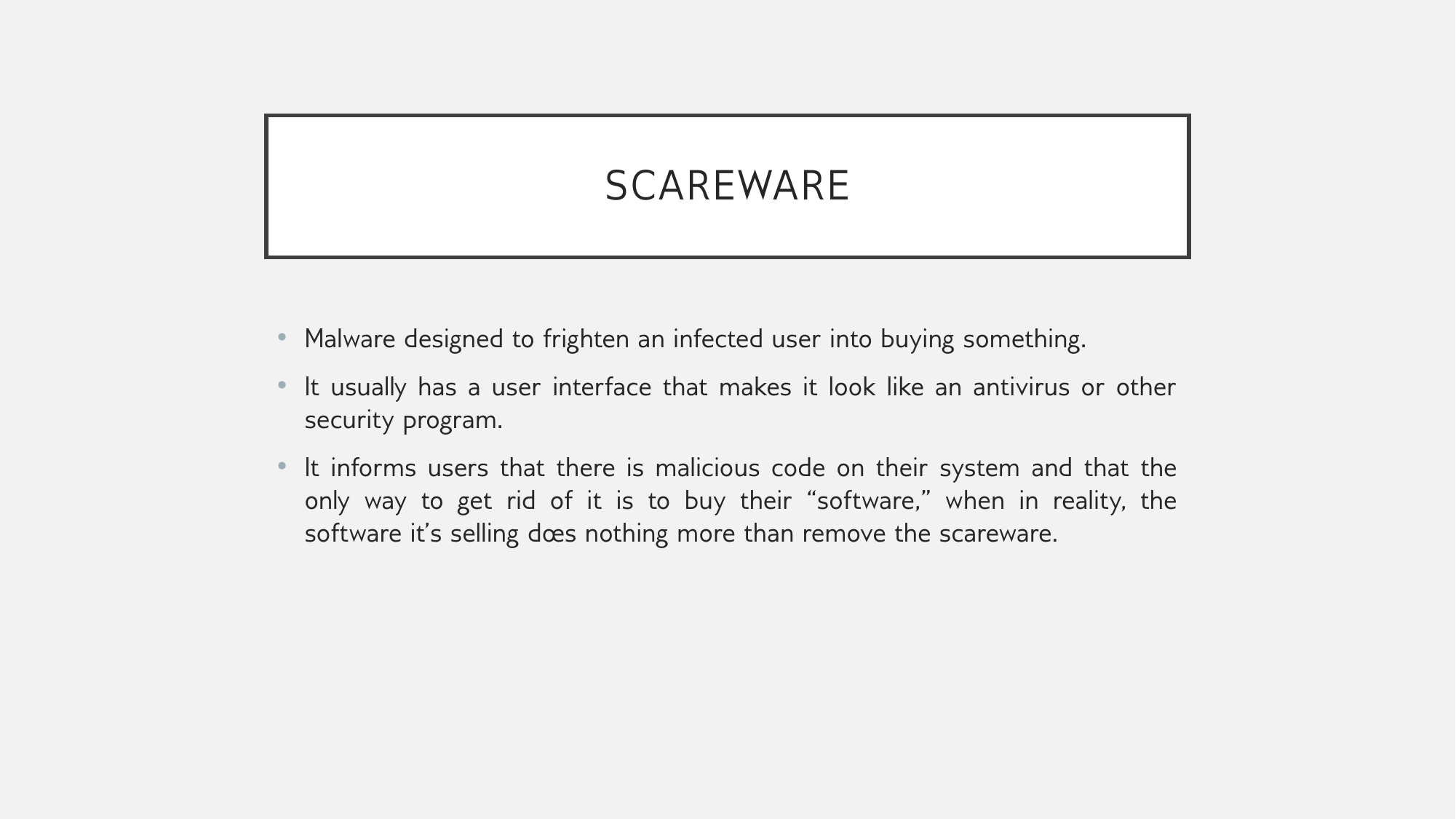

# scareware
Malware designed to frighten an infected user into buying something.
It usually has a user interface that makes it look like an antivirus or other security program.
It informs users that there is malicious code on their system and that the only way to get rid of it is to buy their “software,” when in reality, the software it’s selling does nothing more than remove the scareware.